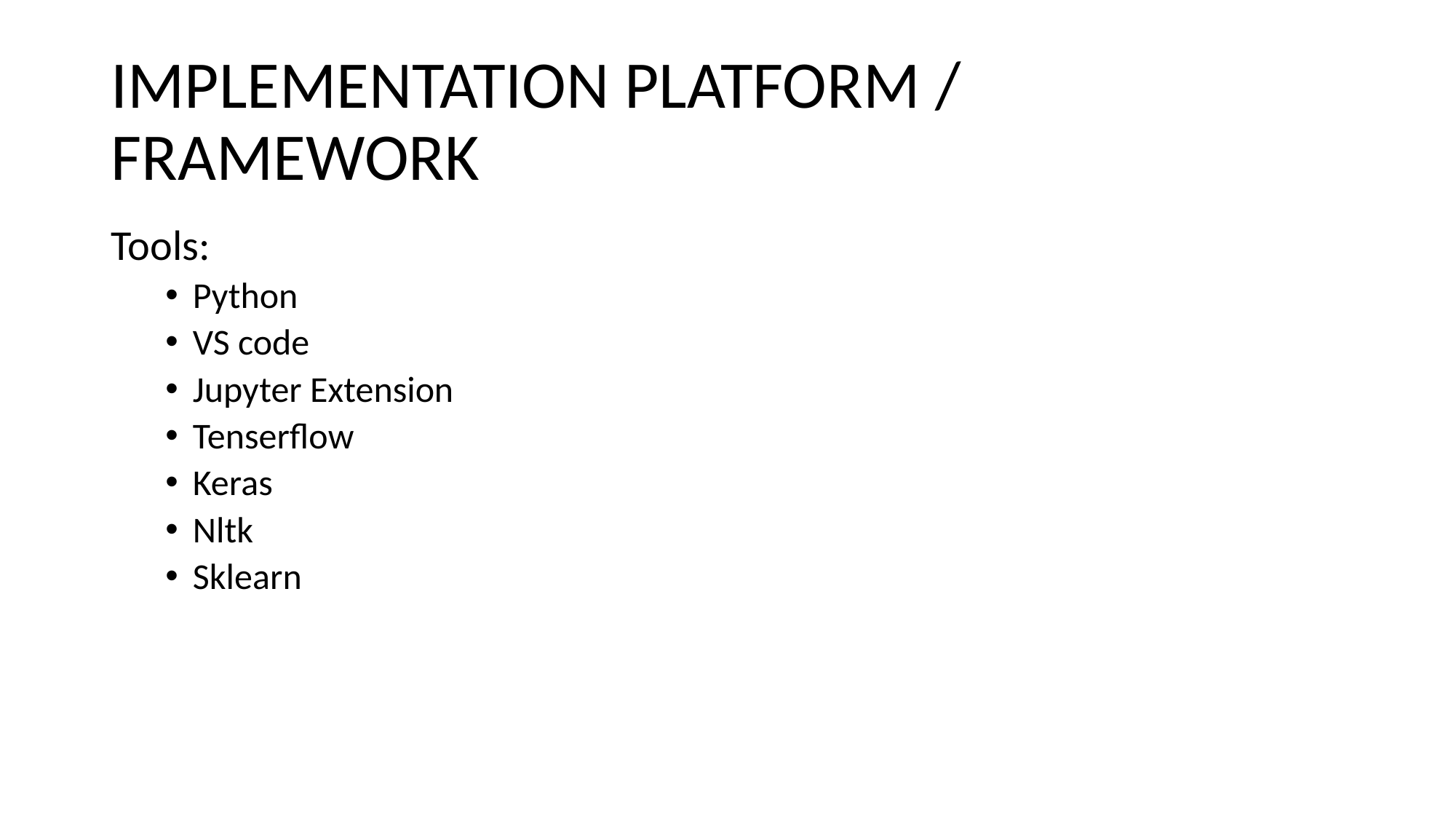

# IMPLEMENTATION PLATFORM / FRAMEWORK
Tools:
Python
VS code
Jupyter Extension
Tenserflow
Keras
Nltk
Sklearn